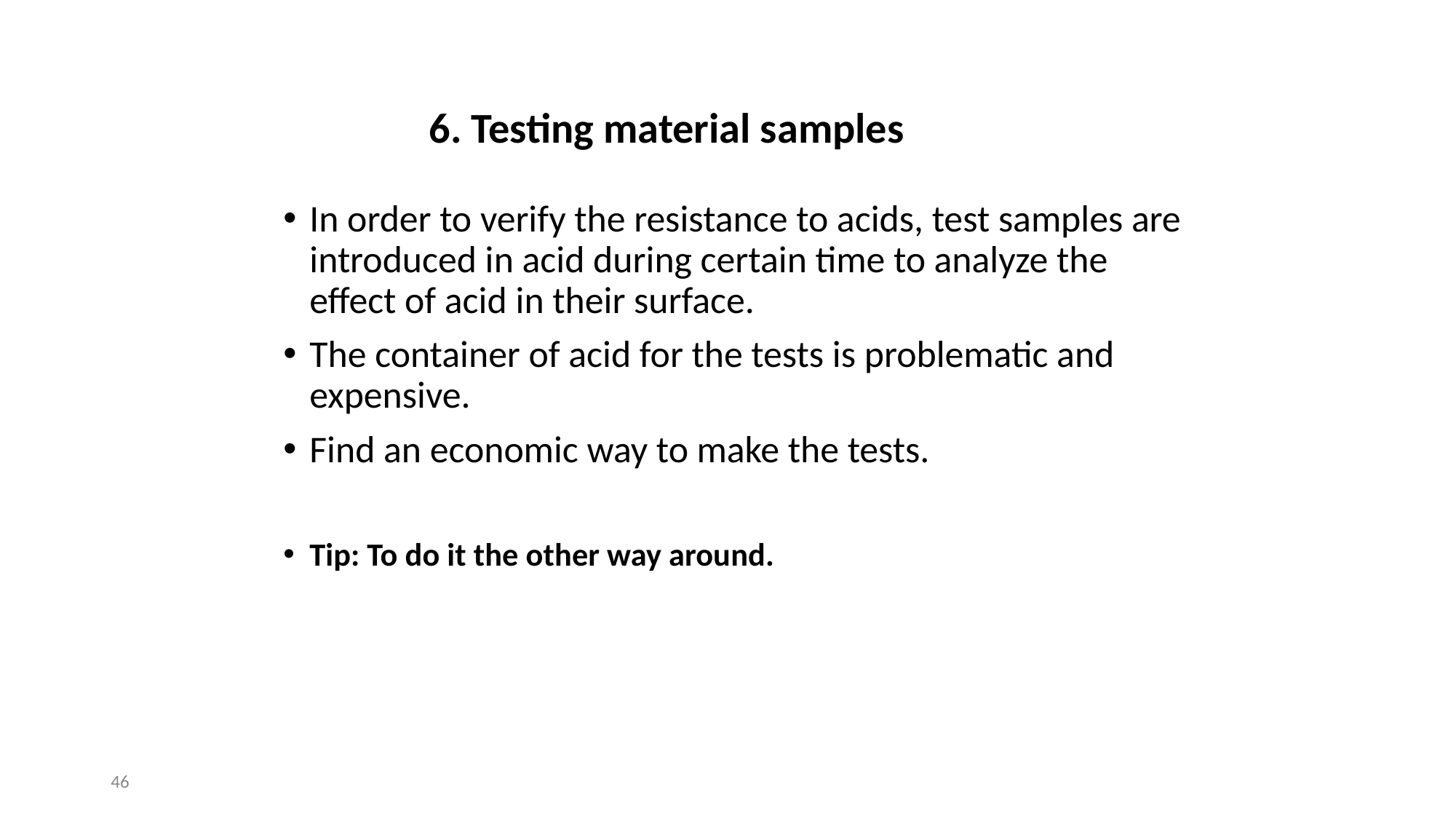

# 6. Testing material samples
In order to verify the resistance to acids, test samples are introduced in acid during certain time to analyze the effect of acid in their surface.
The container of acid for the tests is problematic and expensive.
Find an economic way to make the tests.

Tip: To do it the other way around.
46